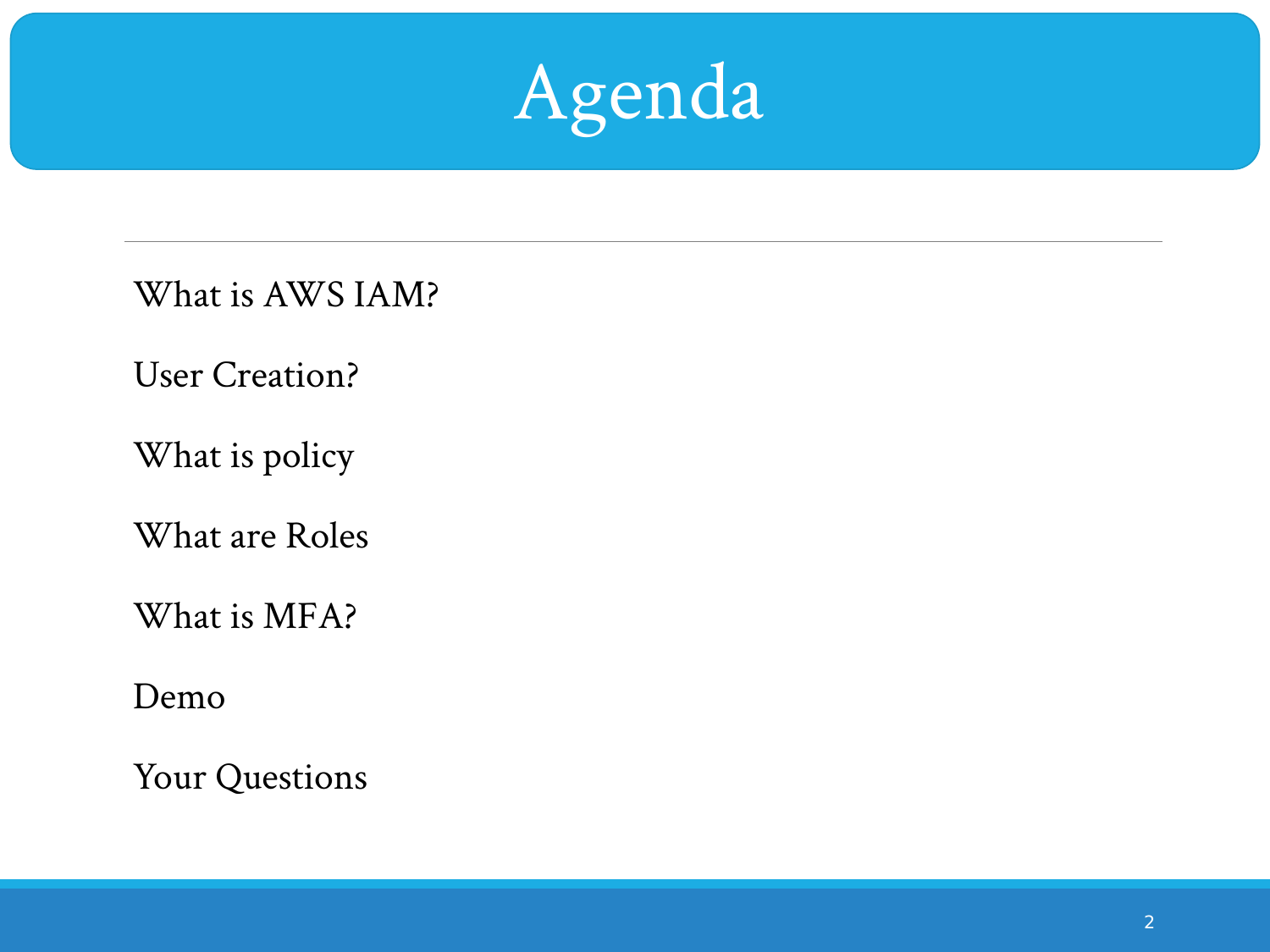

Agenda
What is AWS IAM?
User Creation?
What is policy
What are Roles
What is MFA?
Demo
Your Questions
2